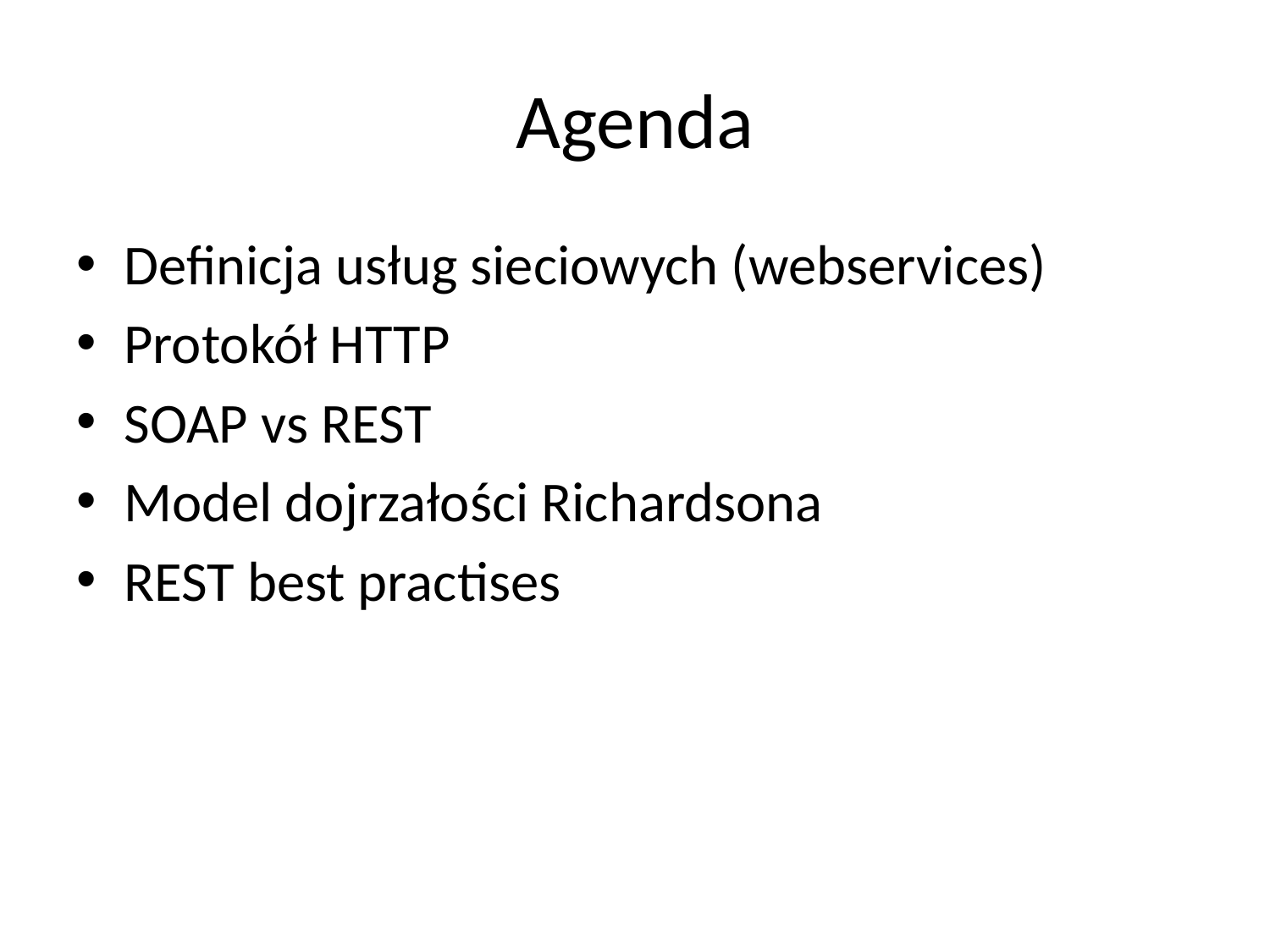

# Agenda
Definicja usług sieciowych (webservices)
Protokół HTTP
SOAP vs REST
Model dojrzałości Richardsona
REST best practises